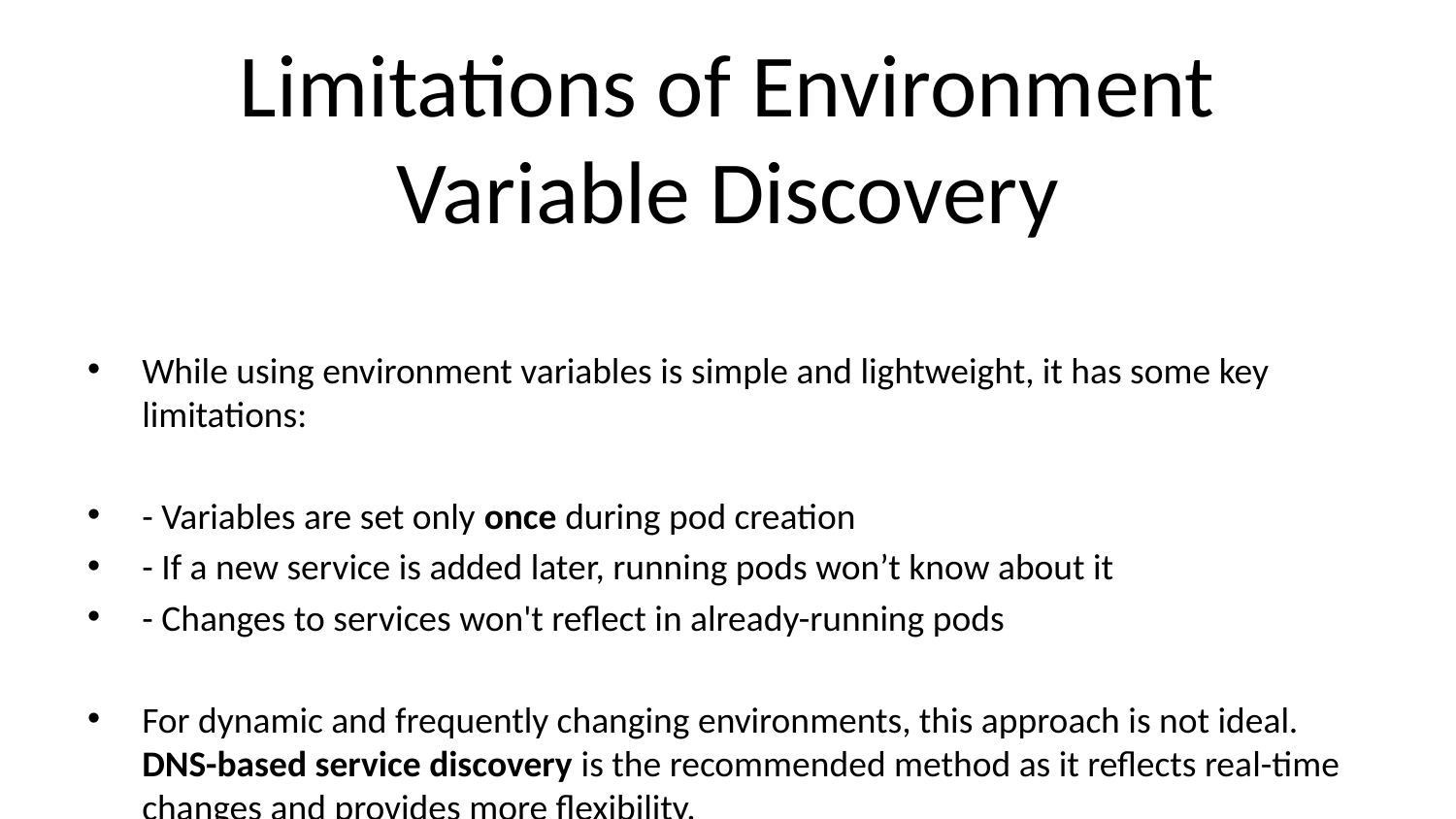

# Limitations of Environment Variable Discovery

While using environment variables is simple and lightweight, it has some key limitations:

- Variables are set only once during pod creation
- If a new service is added later, running pods won’t know about it
- Changes to services won't reflect in already-running pods

For dynamic and frequently changing environments, this approach is not ideal. DNS-based service discovery is the recommended method as it reflects real-time changes and provides more flexibility.